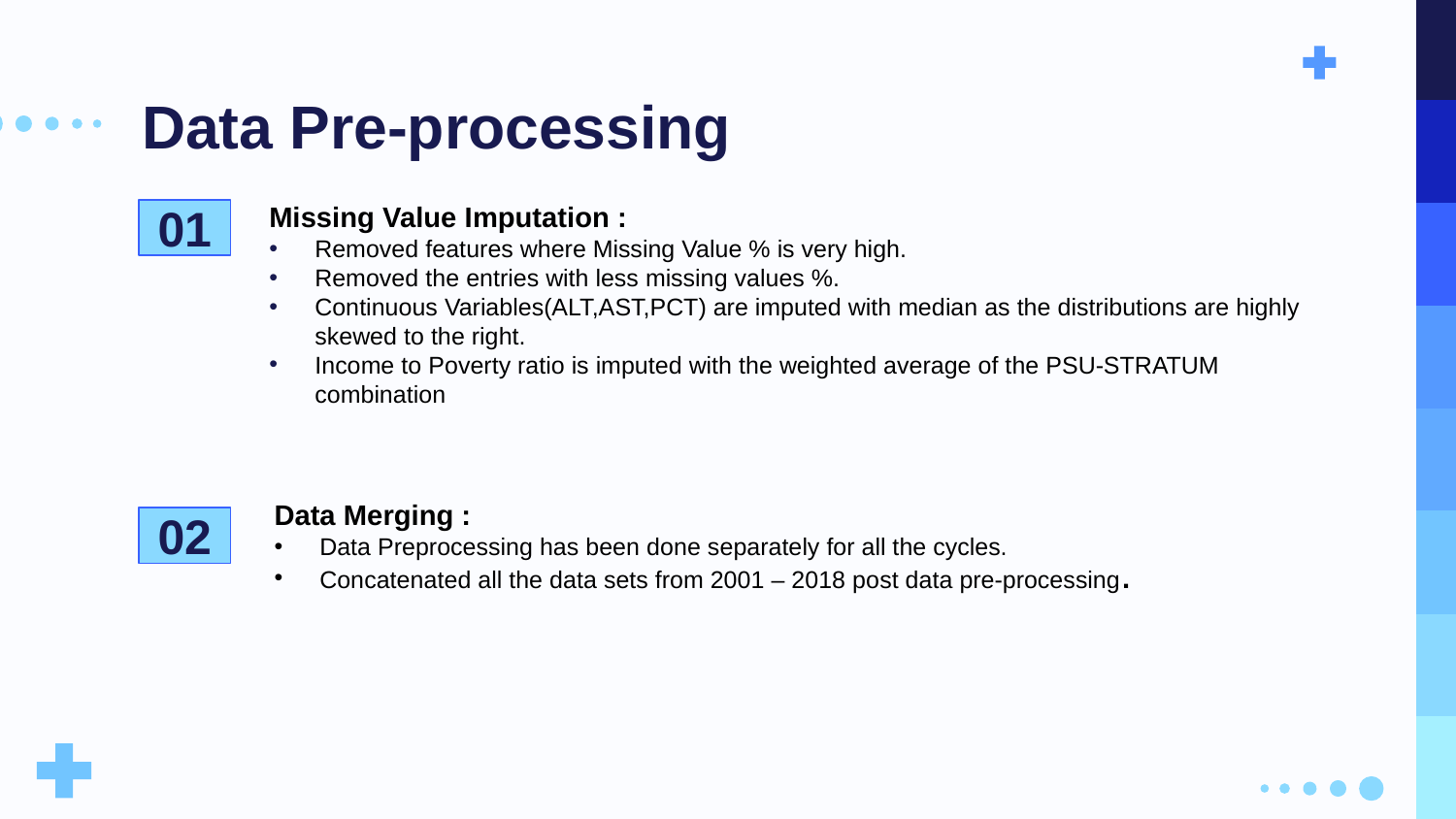

# Data Pre-processing
Missing Value Imputation :
Removed features where Missing Value % is very high.
Removed the entries with less missing values %.
Continuous Variables(ALT,AST,PCT) are imputed with median as the distributions are highly skewed to the right.
Income to Poverty ratio is imputed with the weighted average of the PSU-STRATUM combination

01
Data Merging :
Data Preprocessing has been done separately for all the cycles.
Concatenated all the data sets from 2001 – 2018 post data pre-processing.
02